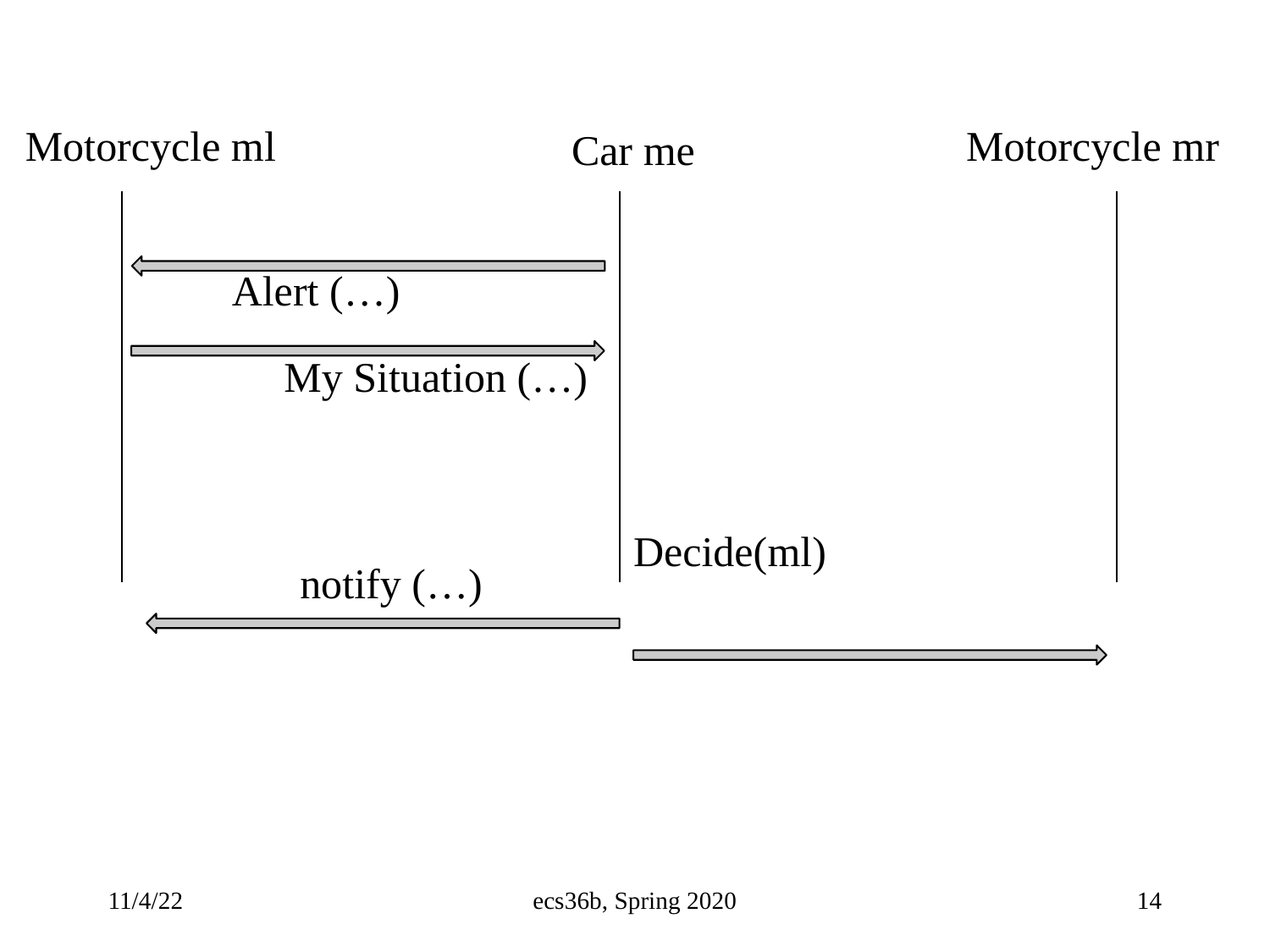

Motorcycle mr
Motorcycle ml
Car me

Alert (…)

My Situation (…)
Decide(ml)
notify (…)

11/4/22
ecs36b, Spring 2020
14